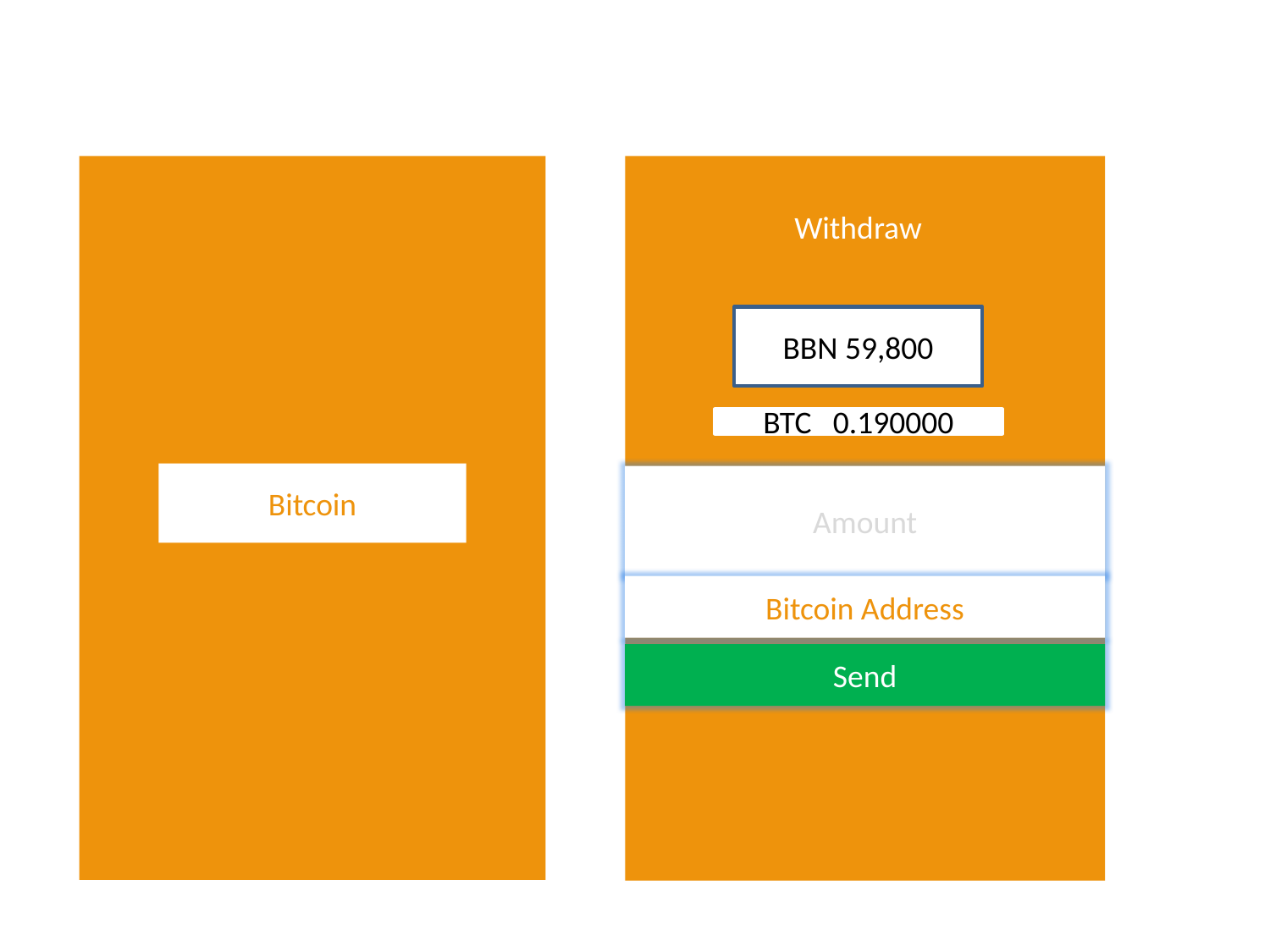

Withdraw
BBN 59,800
BTC   0.190000
Bitcoin
Amount
Bitcoin Address
Send